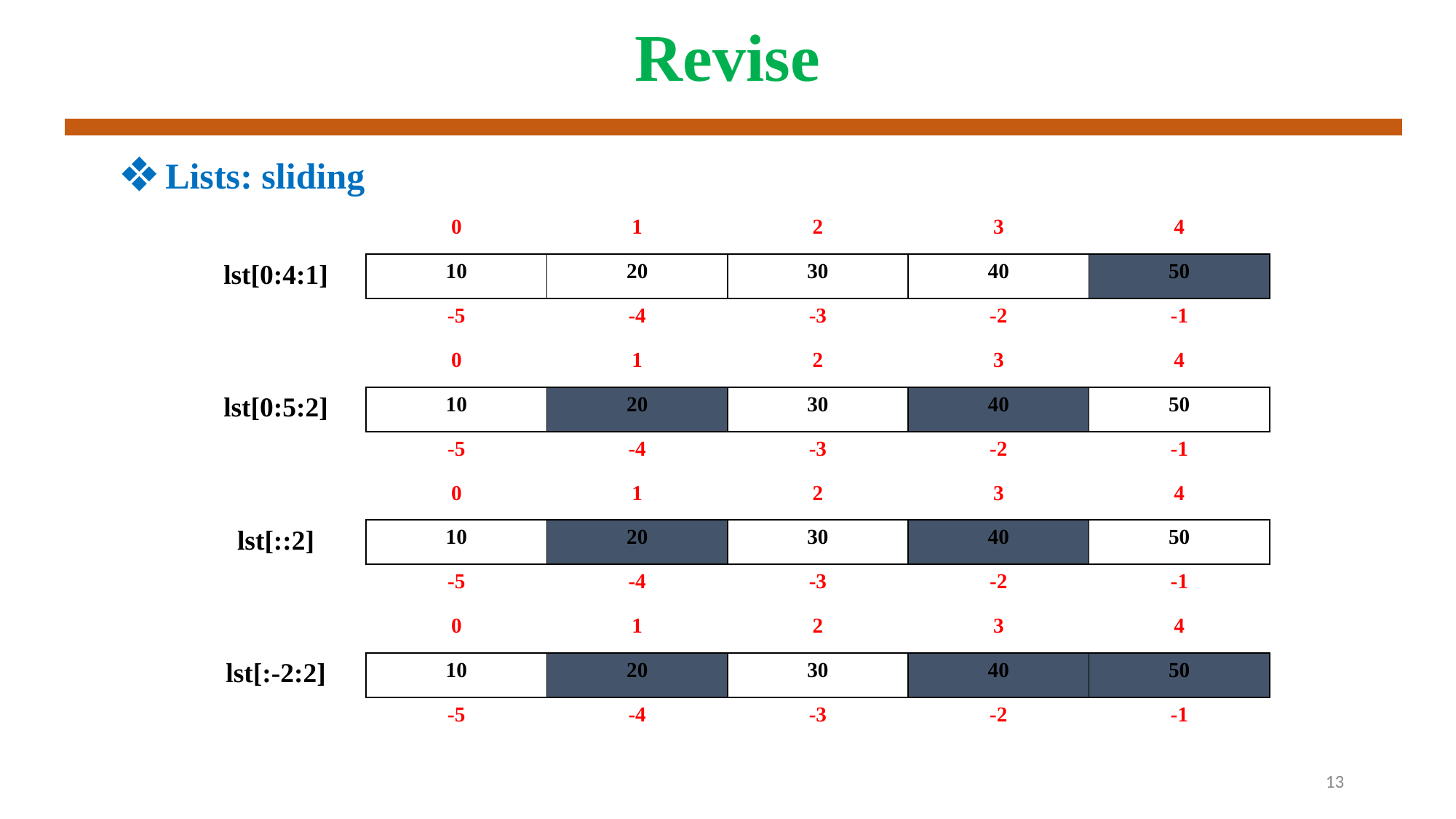

# Revise

Lists: sliding
|  | 0 | 1 | 2 | 3 | 4 |
| --- | --- | --- | --- | --- | --- |
| lst[0:4:1] | 10 | 20 | 30 | 40 | 50 |
|  | -5 | -4 | -3 | -2 | -1 |
|  | 0 | 1 | 2 | 3 | 4 |
| --- | --- | --- | --- | --- | --- |
| lst[0:5:2] | 10 | 20 | 30 | 40 | 50 |
|  | -5 | -4 | -3 | -2 | -1 |
|  | 0 | 1 | 2 | 3 | 4 |
| --- | --- | --- | --- | --- | --- |
| lst[::2] | 10 | 20 | 30 | 40 | 50 |
|  | -5 | -4 | -3 | -2 | -1 |
|  | 0 | 1 | 2 | 3 | 4 |
| --- | --- | --- | --- | --- | --- |
| lst[:-2:2] | 10 | 20 | 30 | 40 | 50 |
|  | -5 | -4 | -3 | -2 | -1 |
13